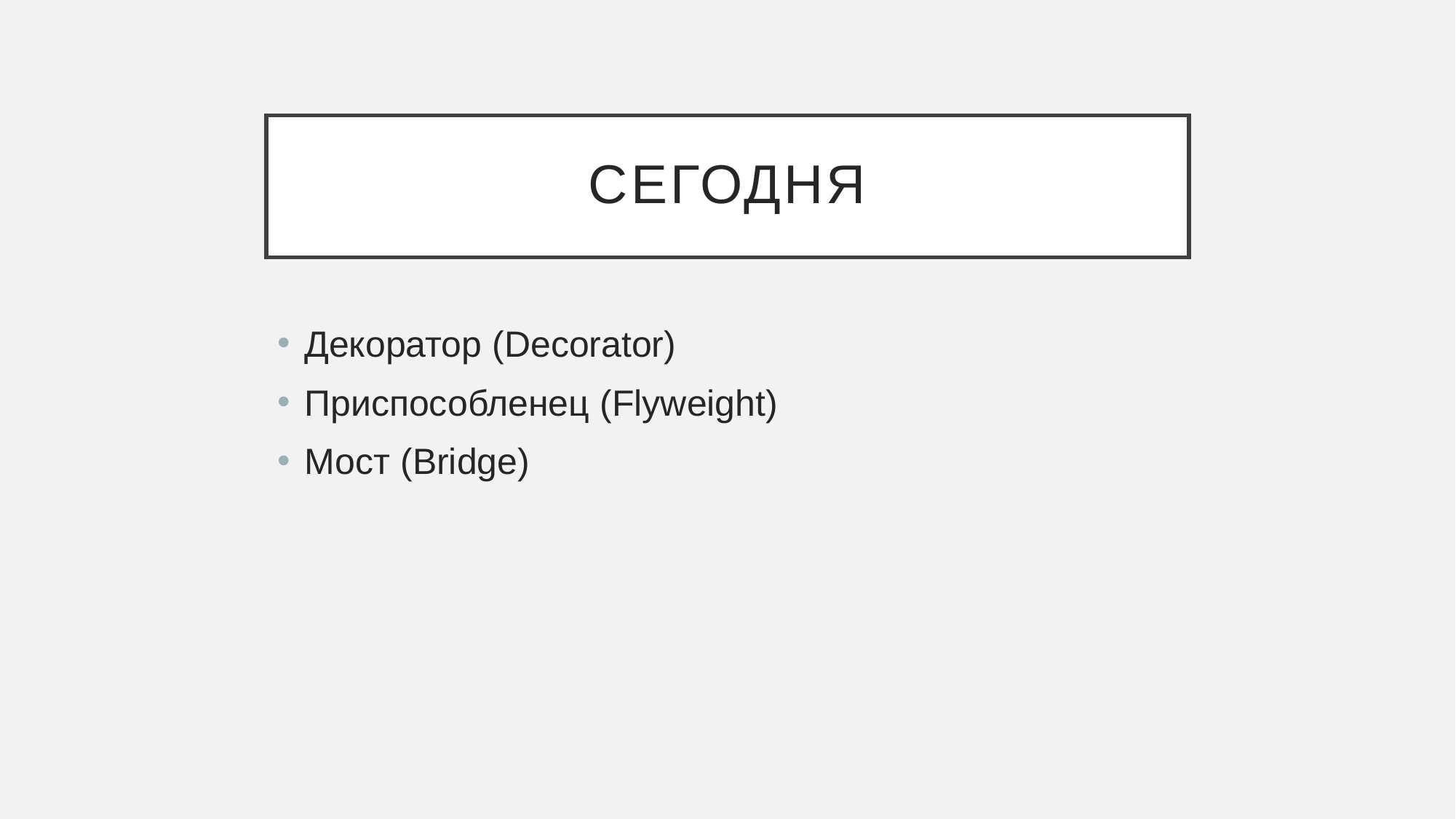

# Сегодня
Декоратор (Decorator)
Приспособленец (Flyweight)
Мост (Bridge)